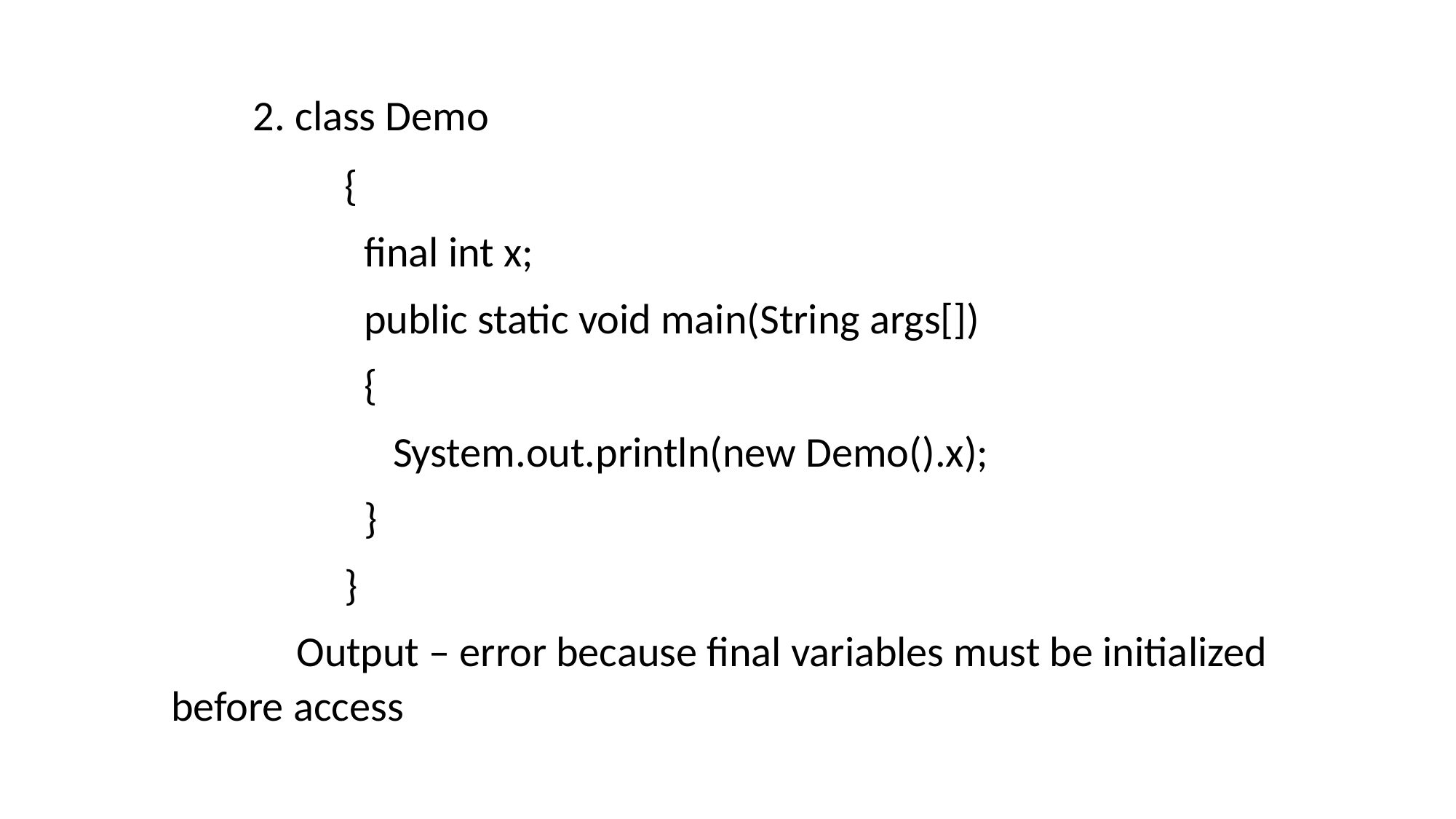

2. class Demo
                  {
                    final int x;
                    public static void main(String args[])
                    {
                       System.out.println(new Demo().x);
                    }
                  }
             Output – error because final variables must be initialized before access